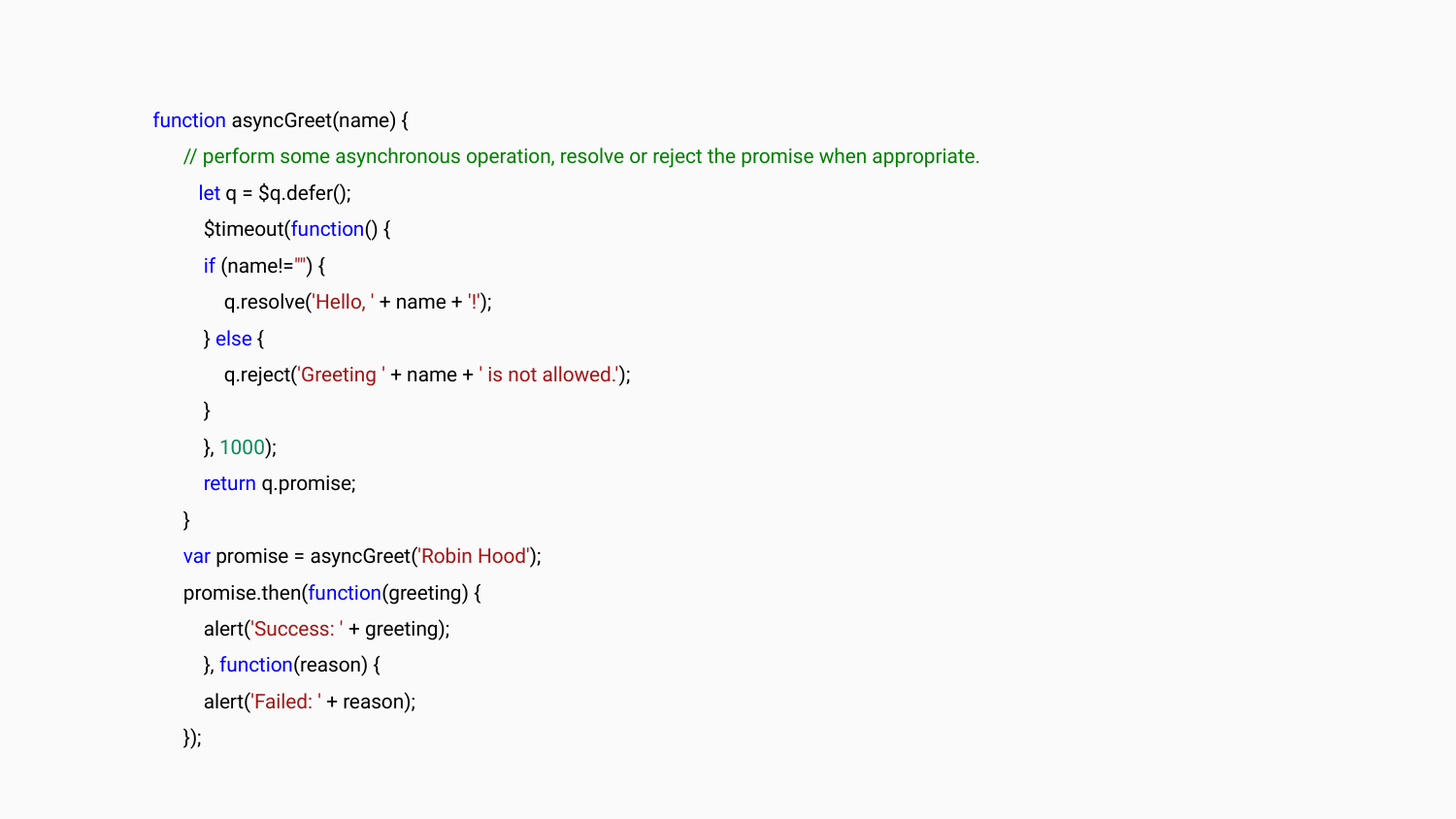

function asyncGreet(name) {
       // perform some asynchronous operation, resolve or reject the promise when appropriate.
          let q = $q.defer();
           $timeout(function() {
           if (name!="") {
               q.resolve('Hello, ' + name + '!');
           } else {
               q.reject('Greeting ' + name + ' is not allowed.');
           }
           }, 1000);
           return q.promise;
       }
       var promise = asyncGreet('Robin Hood');
       promise.then(function(greeting) {
           alert('Success: ' + greeting);
           }, function(reason) {
           alert('Failed: ' + reason);
       });